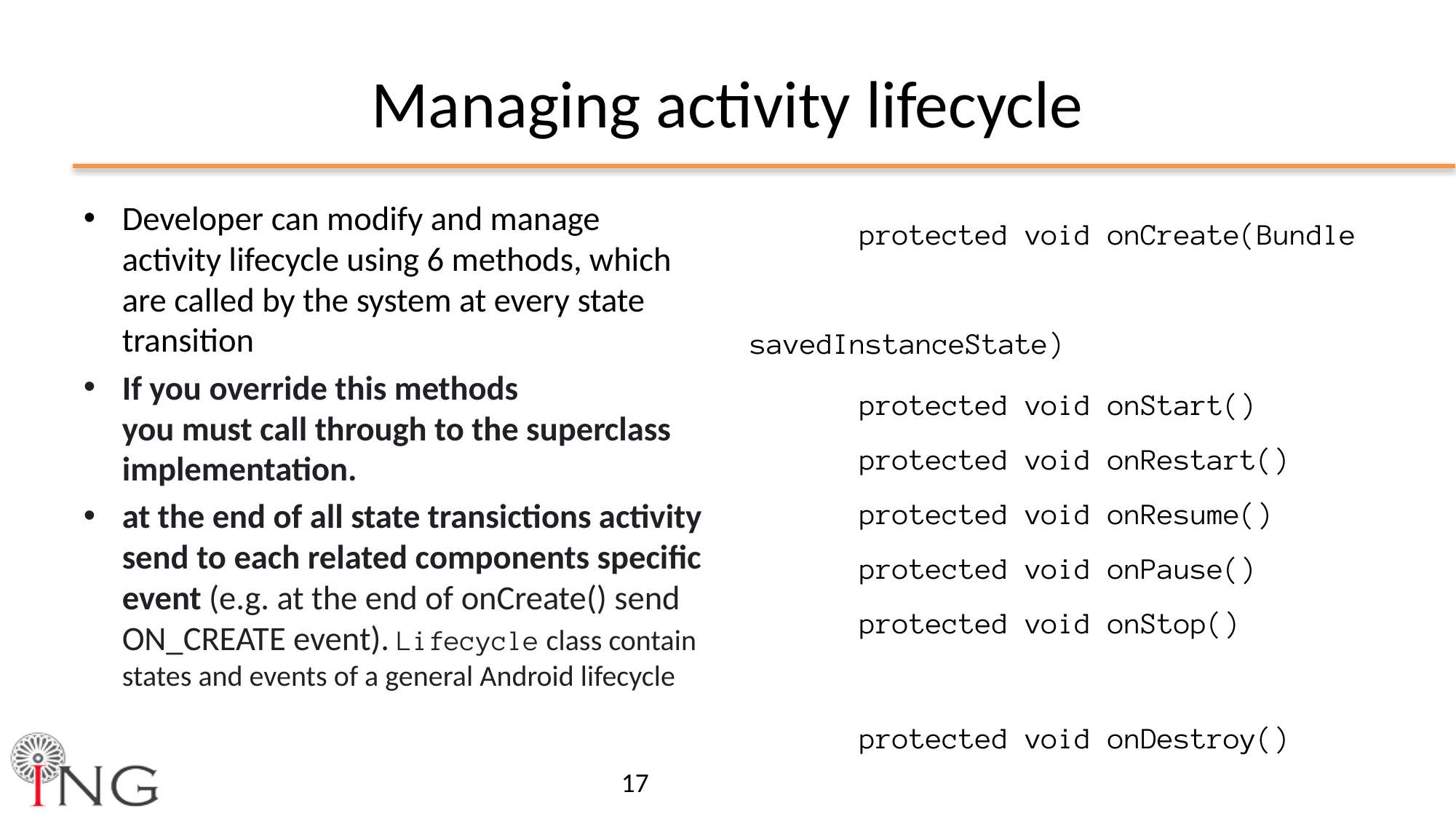

# Managing activity lifecycle
Developer can modify and manage activity lifecycle using 6 methods, which are called by the system at every state transition
If you override this methods you must call through to the superclass implementation.
at the end of all state transictions activity send to each related components specific event (e.g. at the end of onCreate() send ON_CREATE event). Lifecycle class contain states and events of a general Android lifecycle
	protected void onCreate(Bundle 				savedInstanceState)
	protected void onStart()		protected void onRestart()
	protected void onResume()		protected void onPause()		protected void onStop()
	protected void onDestroy()
17